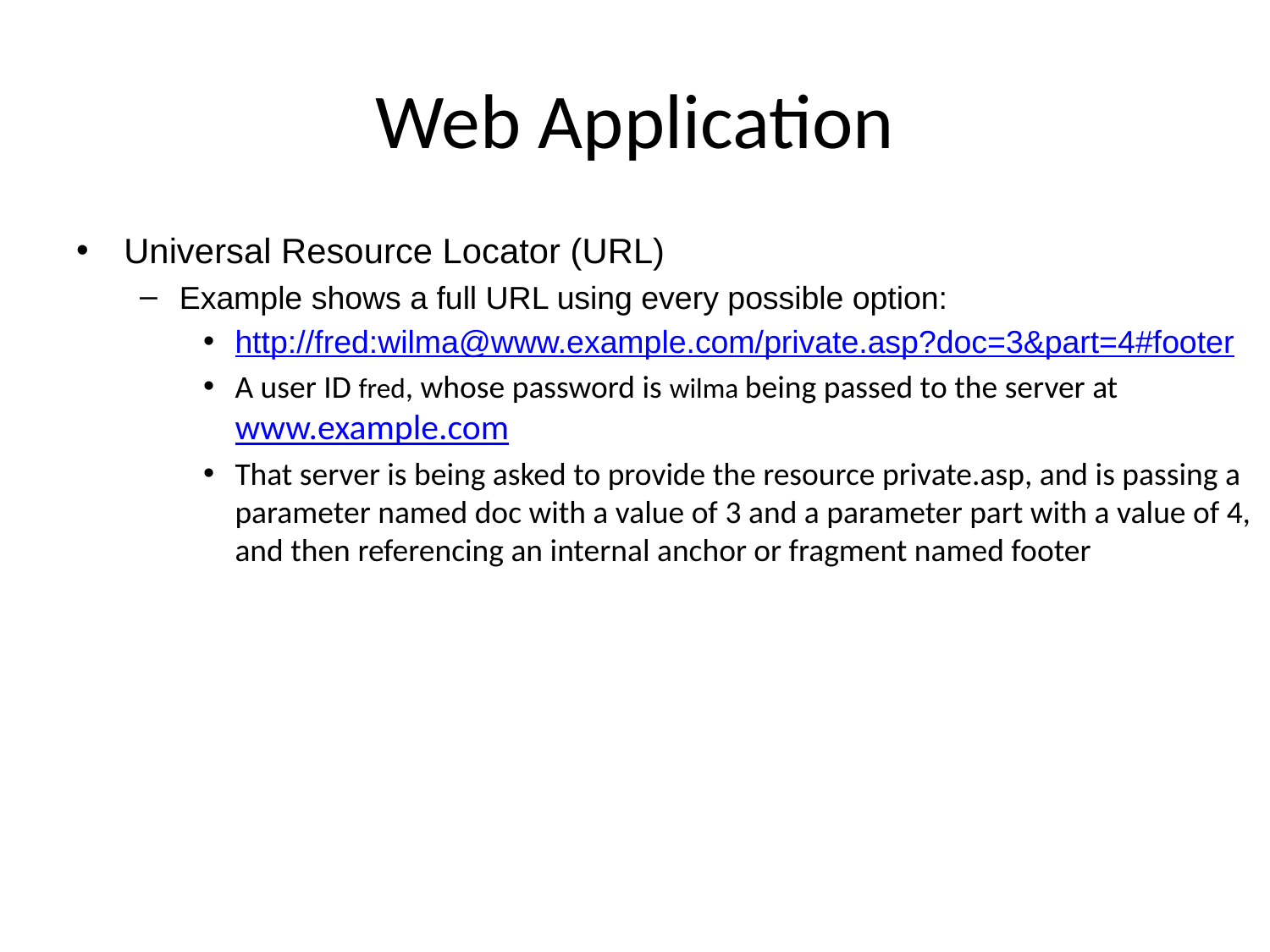

# Web Application
Universal Resource Locator (URL)
Example shows a full URL using every possible option:
http://fred:wilma@www.example.com/private.asp?doc=3&part=4#footer
A user ID fred, whose password is wilma being passed to the server at www.example.com
That server is being asked to provide the resource private.asp, and is passing a parameter named doc with a value of 3 and a parameter part with a value of 4, and then referencing an internal anchor or fragment named footer